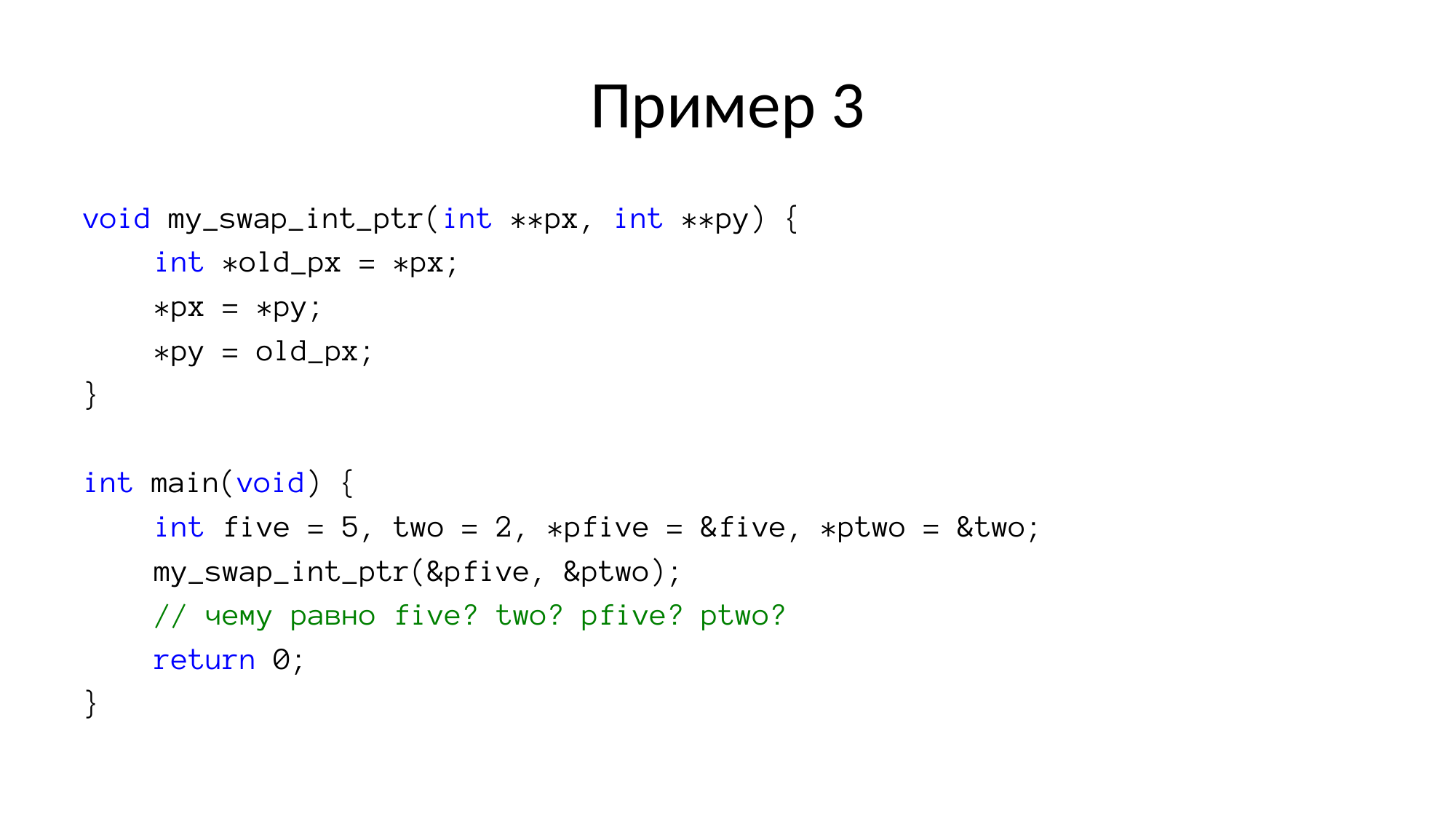

# Пример 3
void my_swap_int_ptr(int **px, int **py) {
	int *old_px = *px;
	*px = *py;
	*py = old_px;
}

int main(void) {
	int five = 5, two = 2, *pfive = &five, *ptwo = &two;
	my_swap_int_ptr(&pfive, &ptwo);
	// чему равно five? two? pfive? ptwo?
	return 0;
}